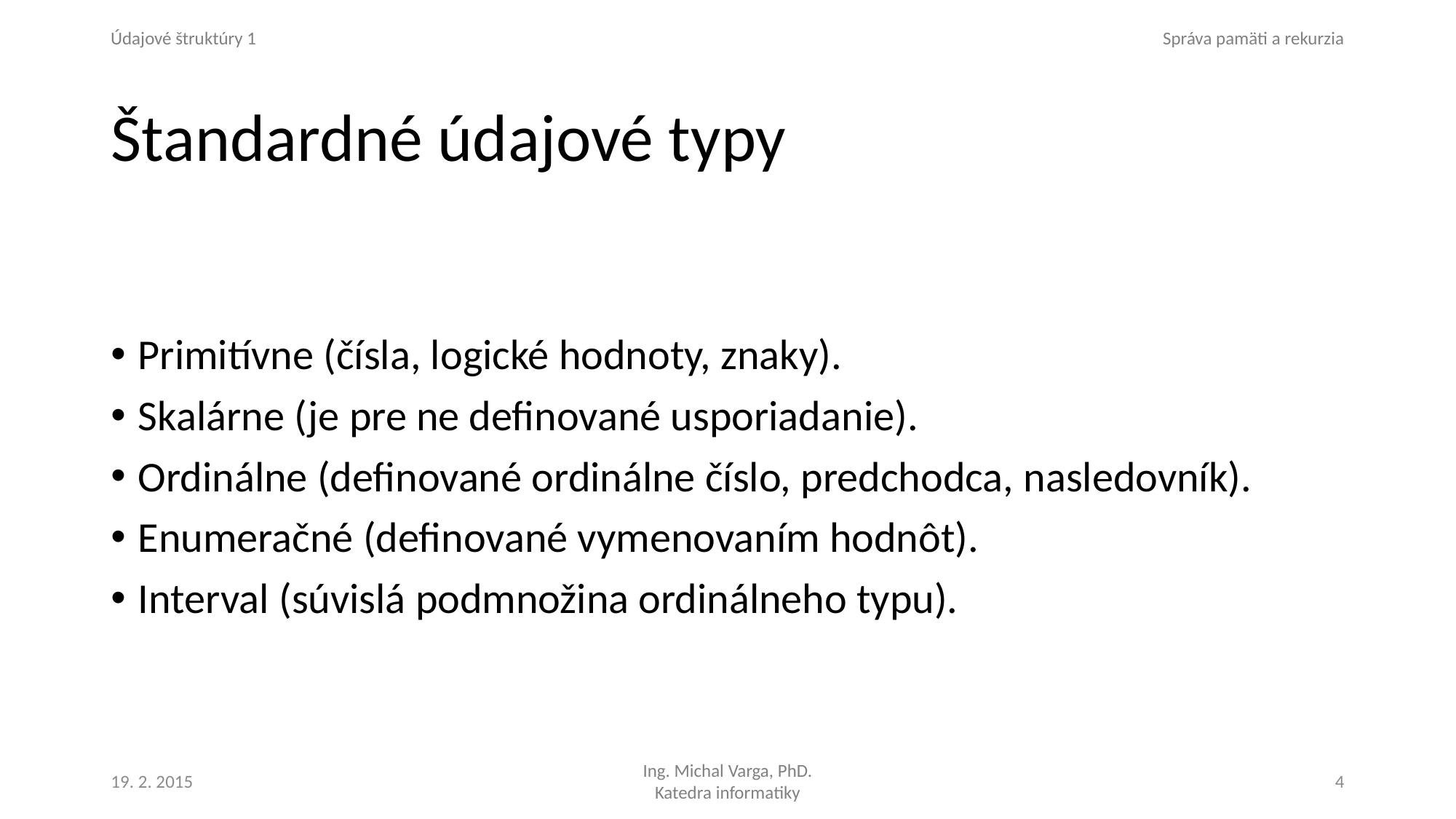

# Štandardné údajové typy
Primitívne (čísla, logické hodnoty, znaky).
Skalárne (je pre ne definované usporiadanie).
Ordinálne (definované ordinálne číslo, predchodca, nasledovník).
Enumeračné (definované vymenovaním hodnôt).
Interval (súvislá podmnožina ordinálneho typu).
19. 2. 2015
4